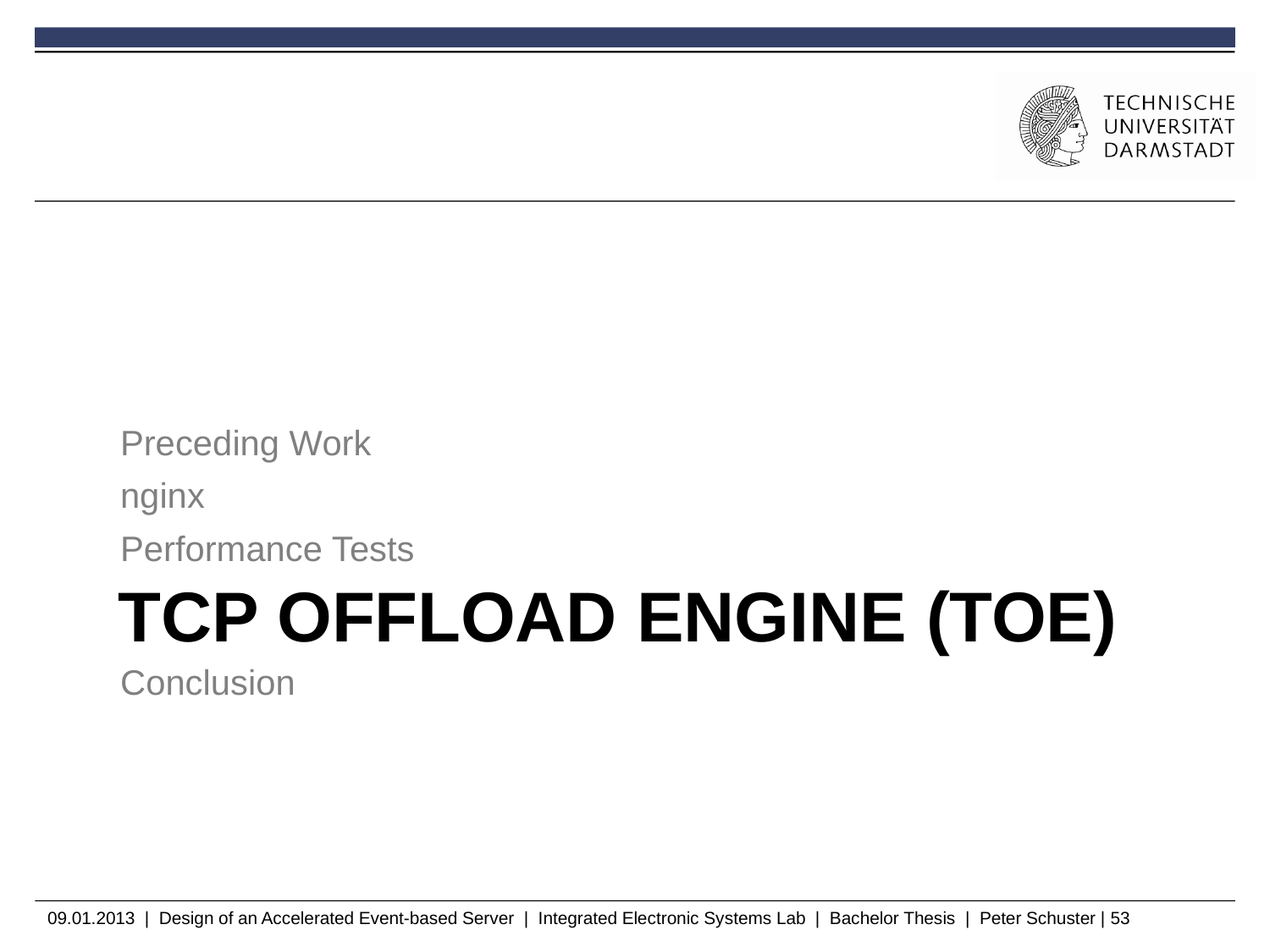

Preceding Work
nginx
Performance Tests
# TCP Offload Engine (TOE)
Conclusion